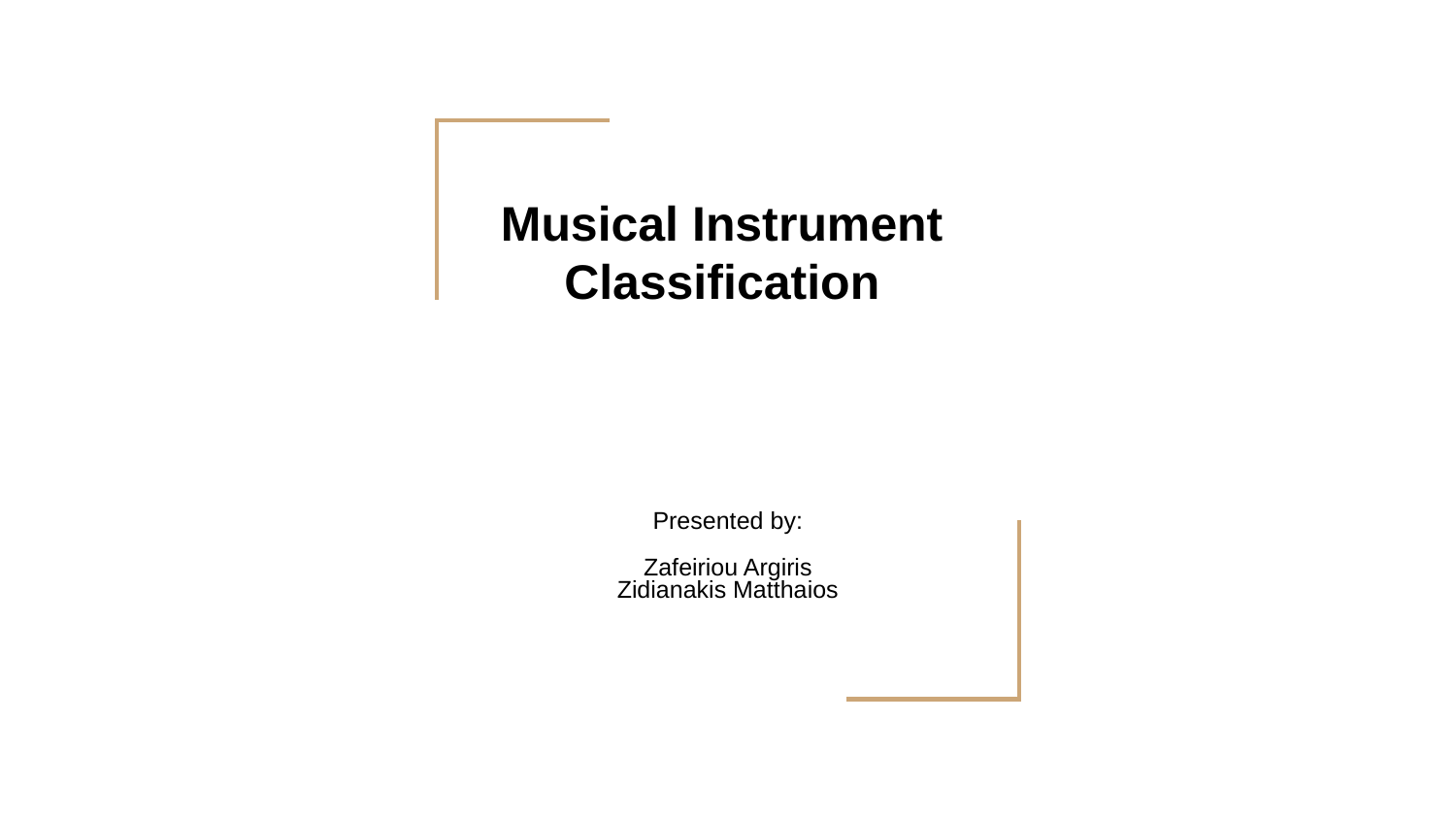

# Musical Instrument Classification
Presented by:

Zafeiriou Argiris
Zidianakis Matthaios